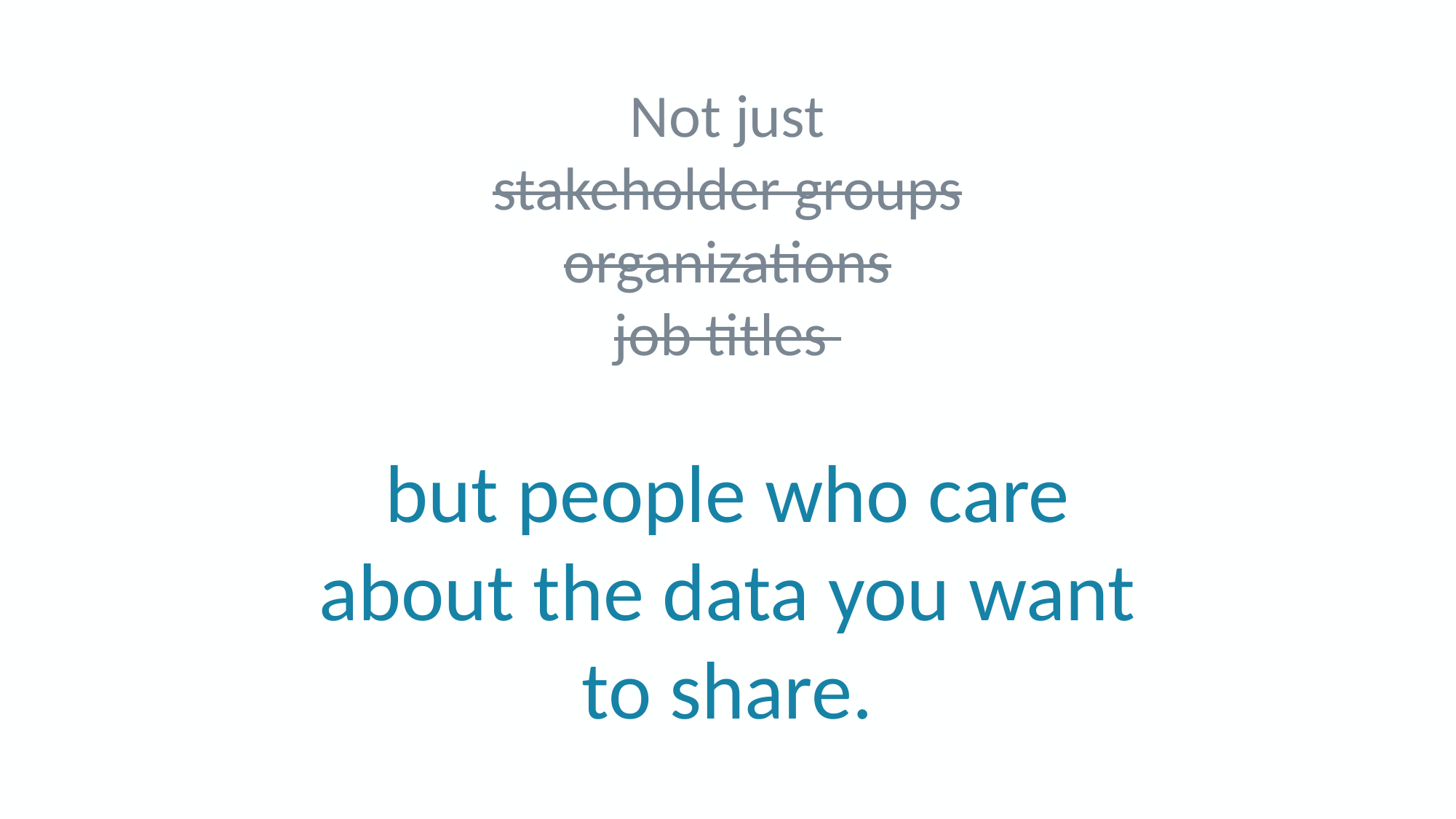

Not just
stakeholder groups
organizations
job titles

but people who care about the data you want to share.